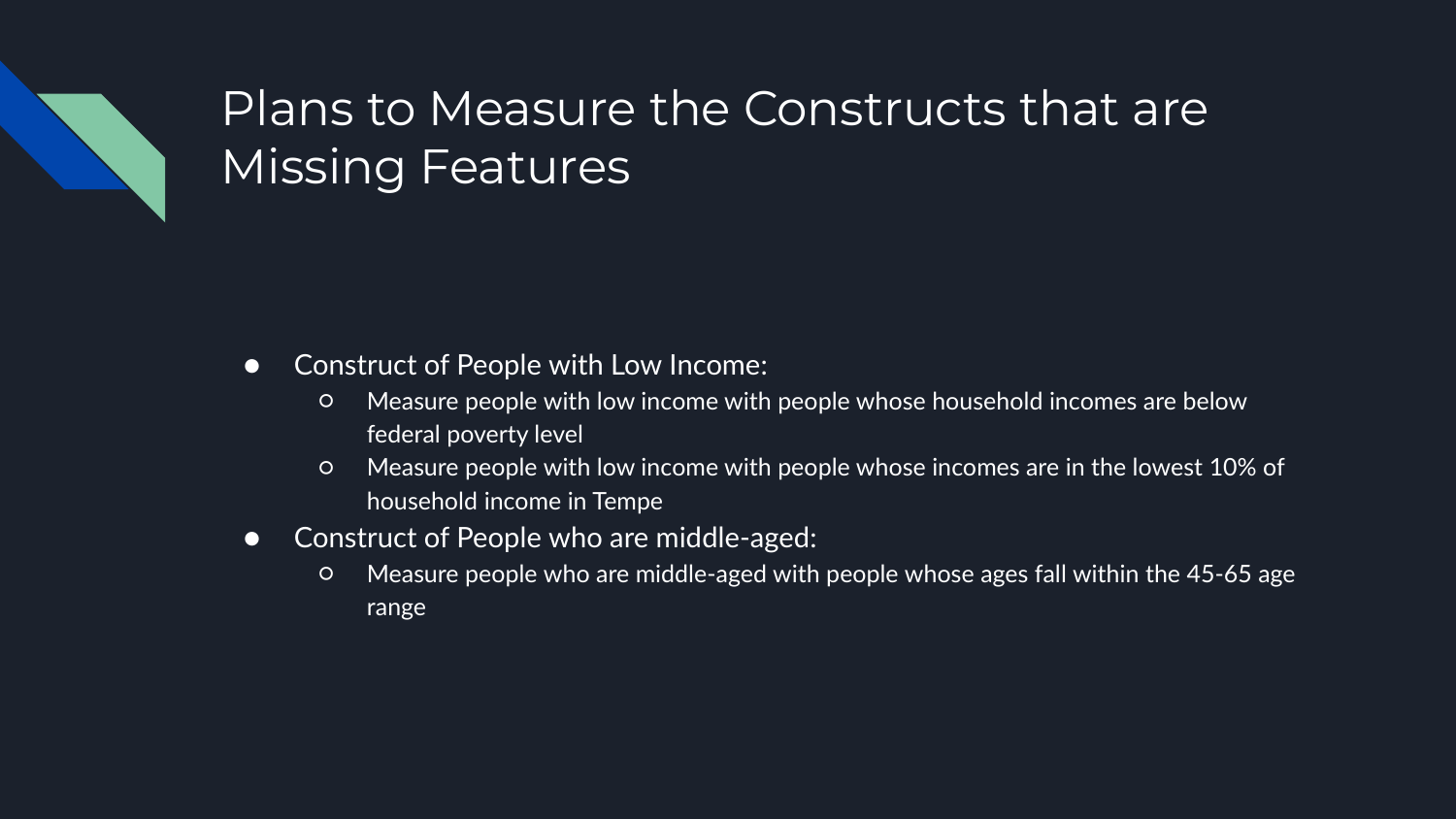

# Plans to Measure the Constructs that are Missing Features
Construct of People with Low Income:
Measure people with low income with people whose household incomes are below federal poverty level
Measure people with low income with people whose incomes are in the lowest 10% of household income in Tempe
Construct of People who are middle-aged:
Measure people who are middle-aged with people whose ages fall within the 45-65 age range